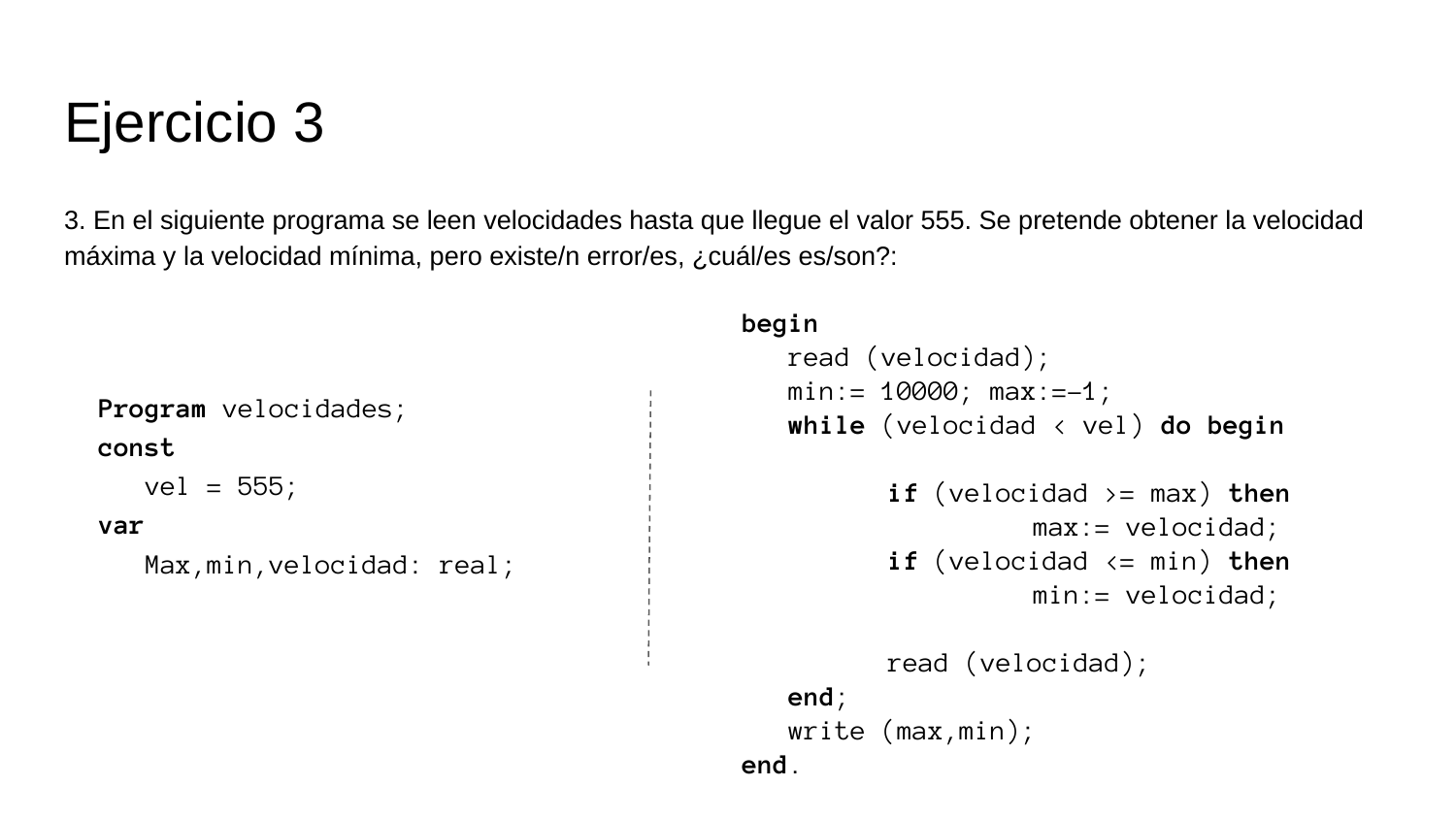

# Ejercicio 3
3. En el siguiente programa se leen velocidades hasta que llegue el valor 555. Se pretende obtener la velocidad máxima y la velocidad mínima, pero existe/n error/es, ¿cuál/es es/son?:

begin
   read (velocidad);
   min:= 10000; max:=-1;
   while (velocidad < vel) do begin

  	if (velocidad >= max) then
    		max:= velocidad;
    	if (velocidad <= min) then
     		min:= velocidad;

  	read (velocidad);
   end;
   write (max,min);
end.
Program velocidades;
const
   vel = 555;
var
   Max,min,velocidad: real;